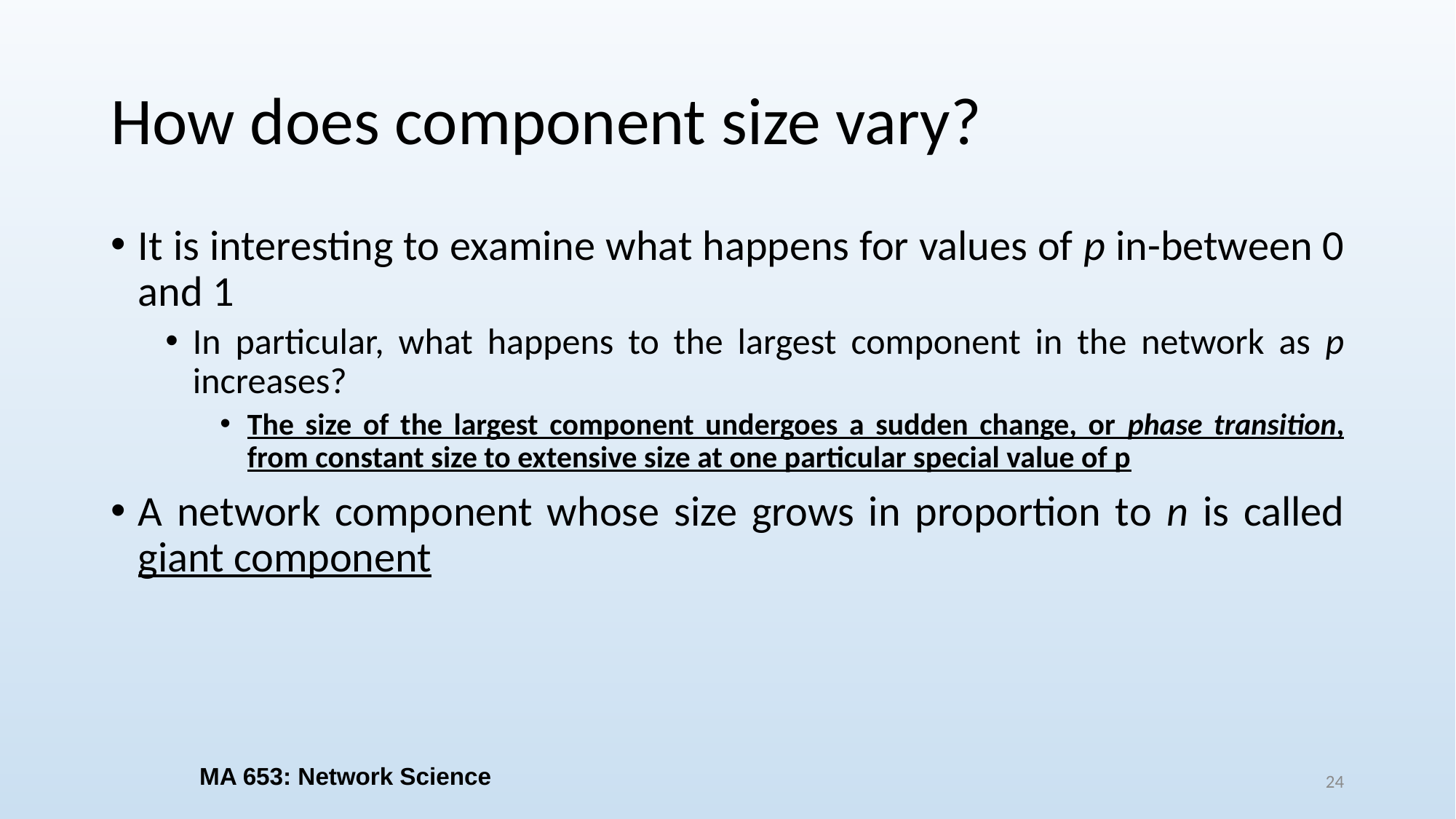

# How does component size vary?
It is interesting to examine what happens for values of p in-between 0 and 1
In particular, what happens to the largest component in the network as p increases?
The size of the largest component undergoes a sudden change, or phase transition, from constant size to extensive size at one particular special value of p
A network component whose size grows in proportion to n is called giant component

MA 653: Network Science
24